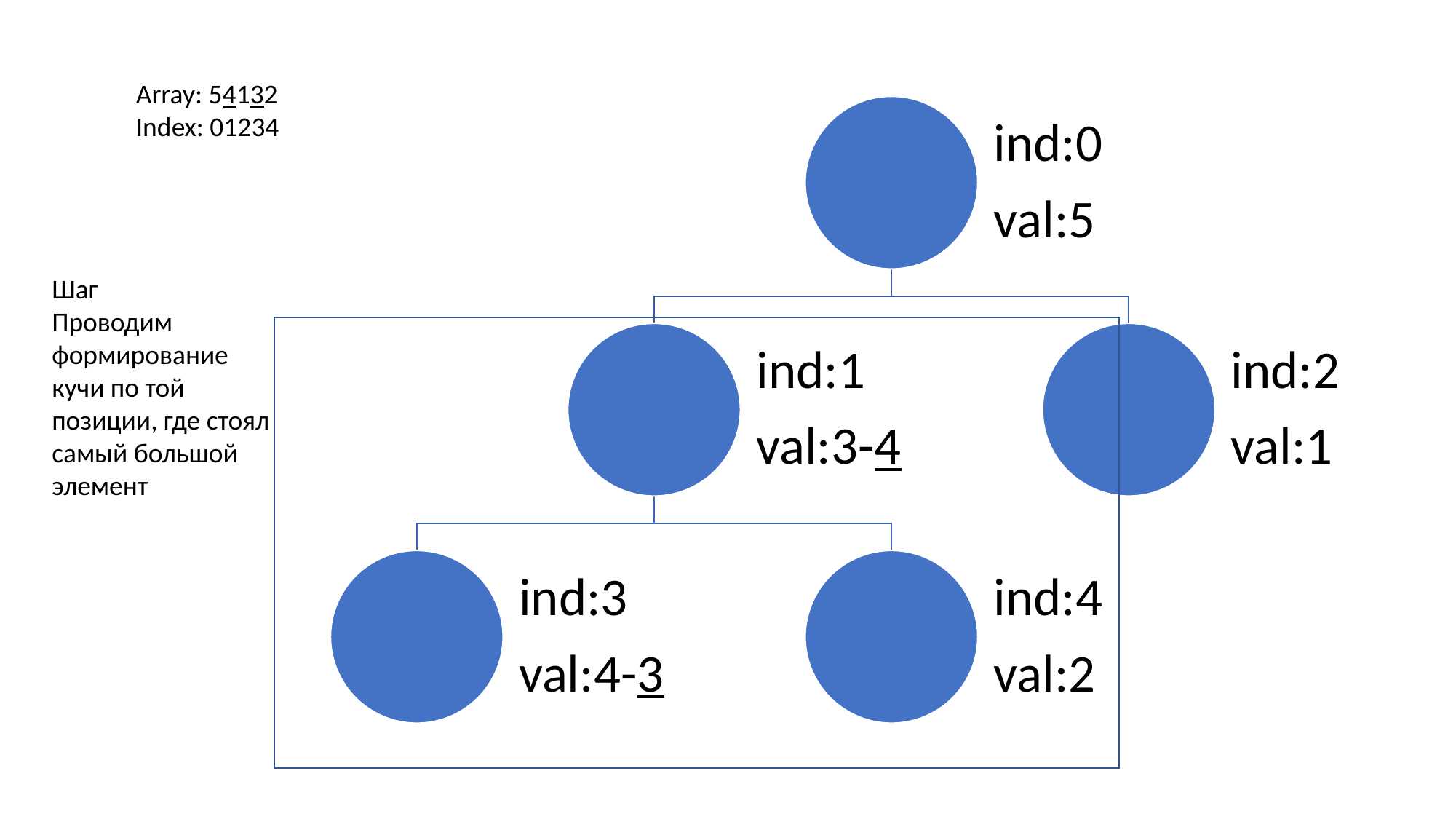

Array: 54132
Index: 01234
ind:0
val:5
ind:1
val:3-4
ind:3
val:4-3
ind:4
val:2
ind:2
val:1
Шаг
Проводим формирование кучи по той позиции, где стоял самый большой элемент